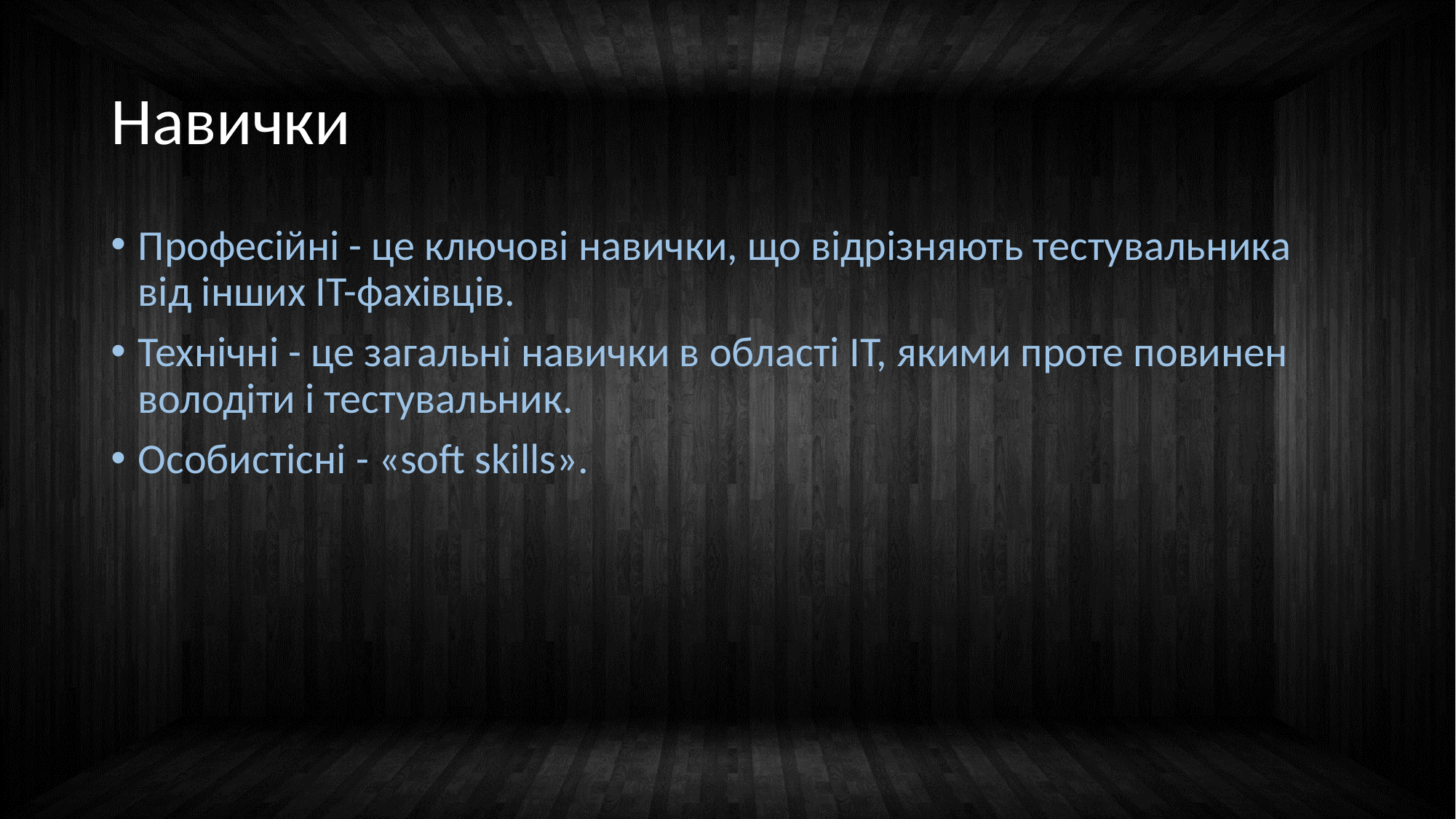

# Навички
Професійні - це ключові навички, що відрізняють тестувальника від інших IT-фахівців.
Технічні - це загальні навички в області IT, якими проте повинен володіти і тестувальник.
Особистісні - «soft skills».